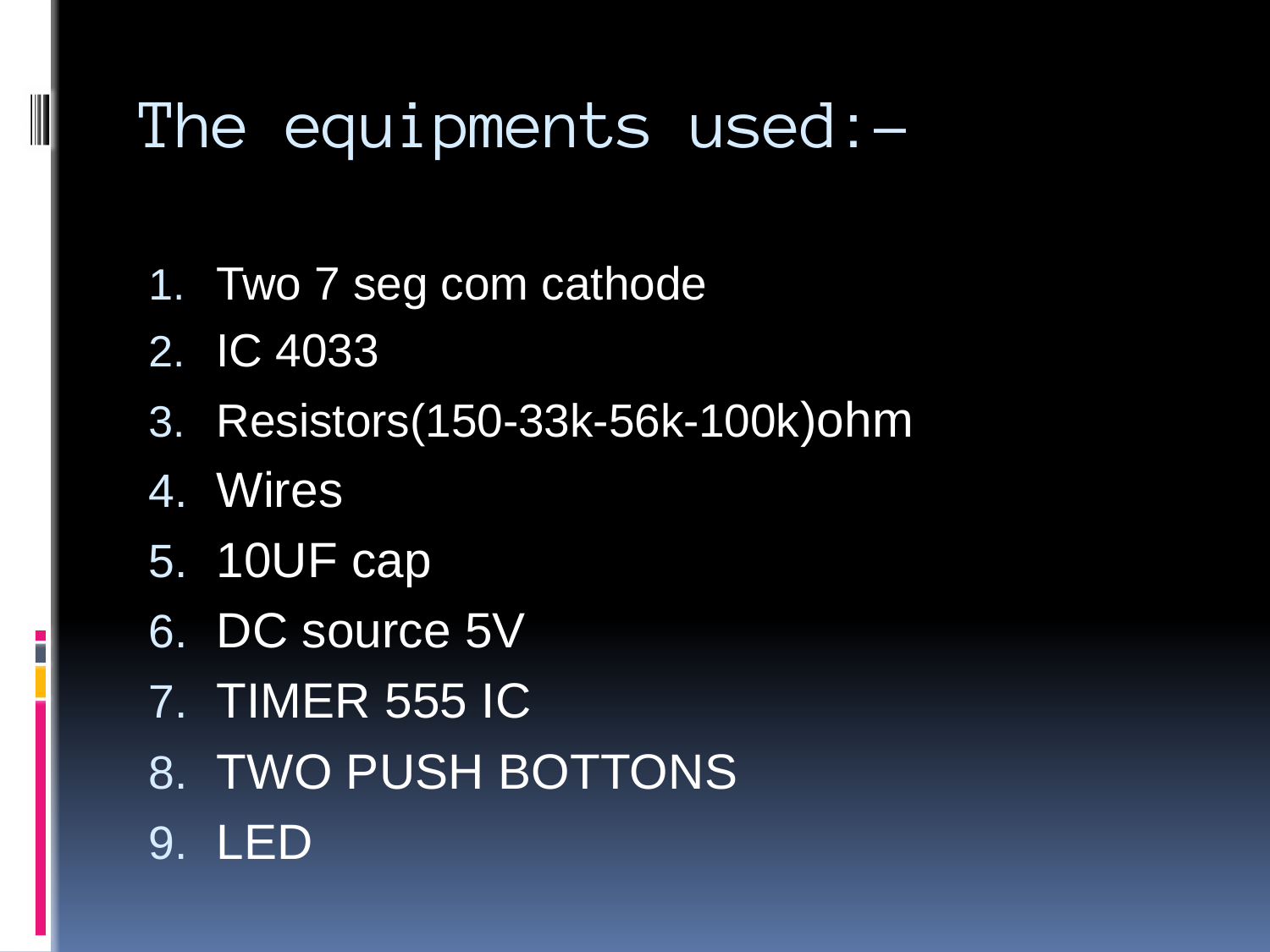

# The equipments used:-
Two 7 seg com cathode
IC 4033
Resistors(150-33k-56k-100k)ohm
Wires
10UF cap
DC source 5V
TIMER 555 IC
TWO PUSH BOTTONS
LED